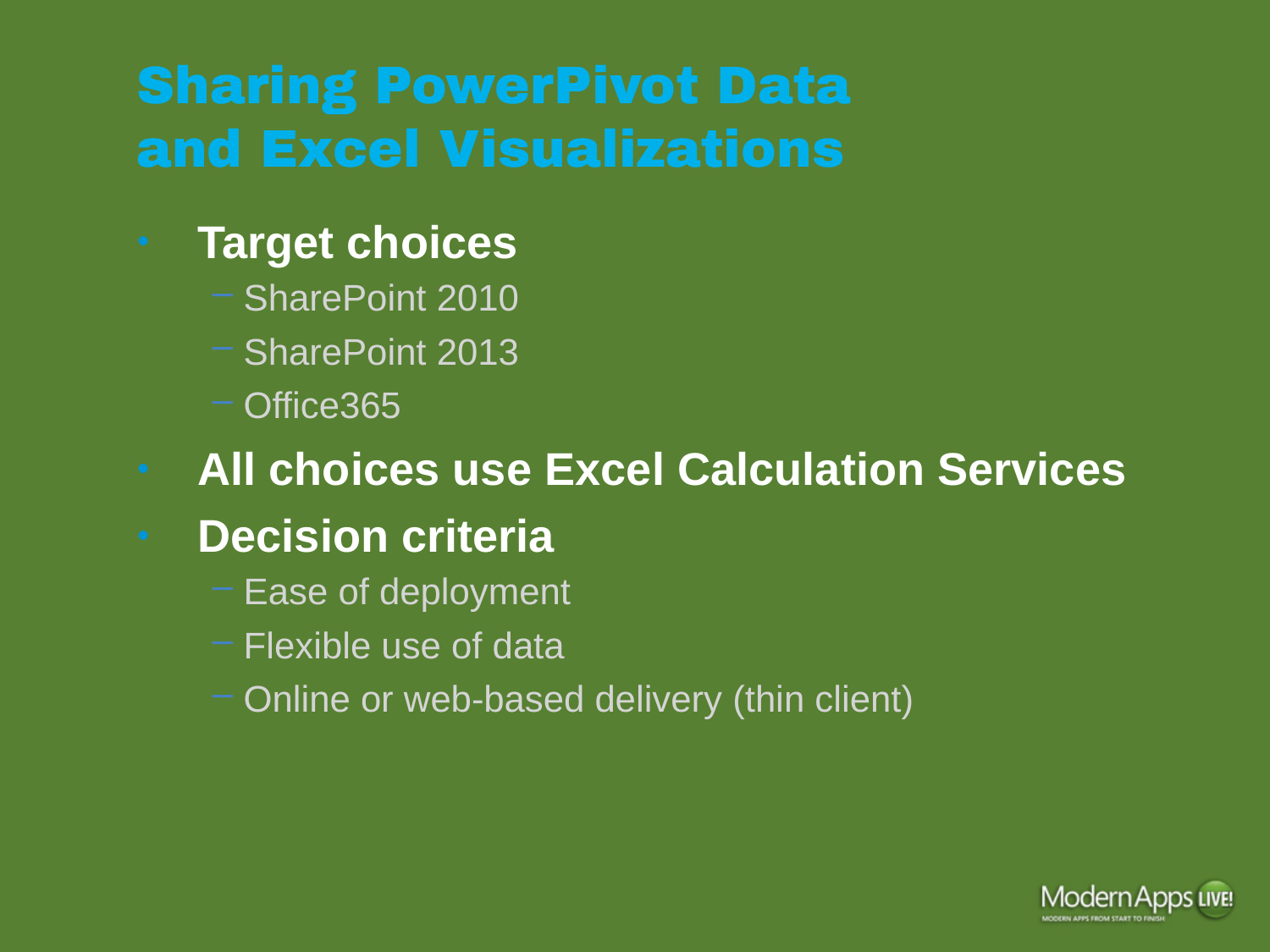

# Sharing PowerPivot Data and Excel Visualizations
Target choices
SharePoint 2010
SharePoint 2013
Office365
All choices use Excel Calculation Services
Decision criteria
Ease of deployment
Flexible use of data
Online or web-based delivery (thin client)